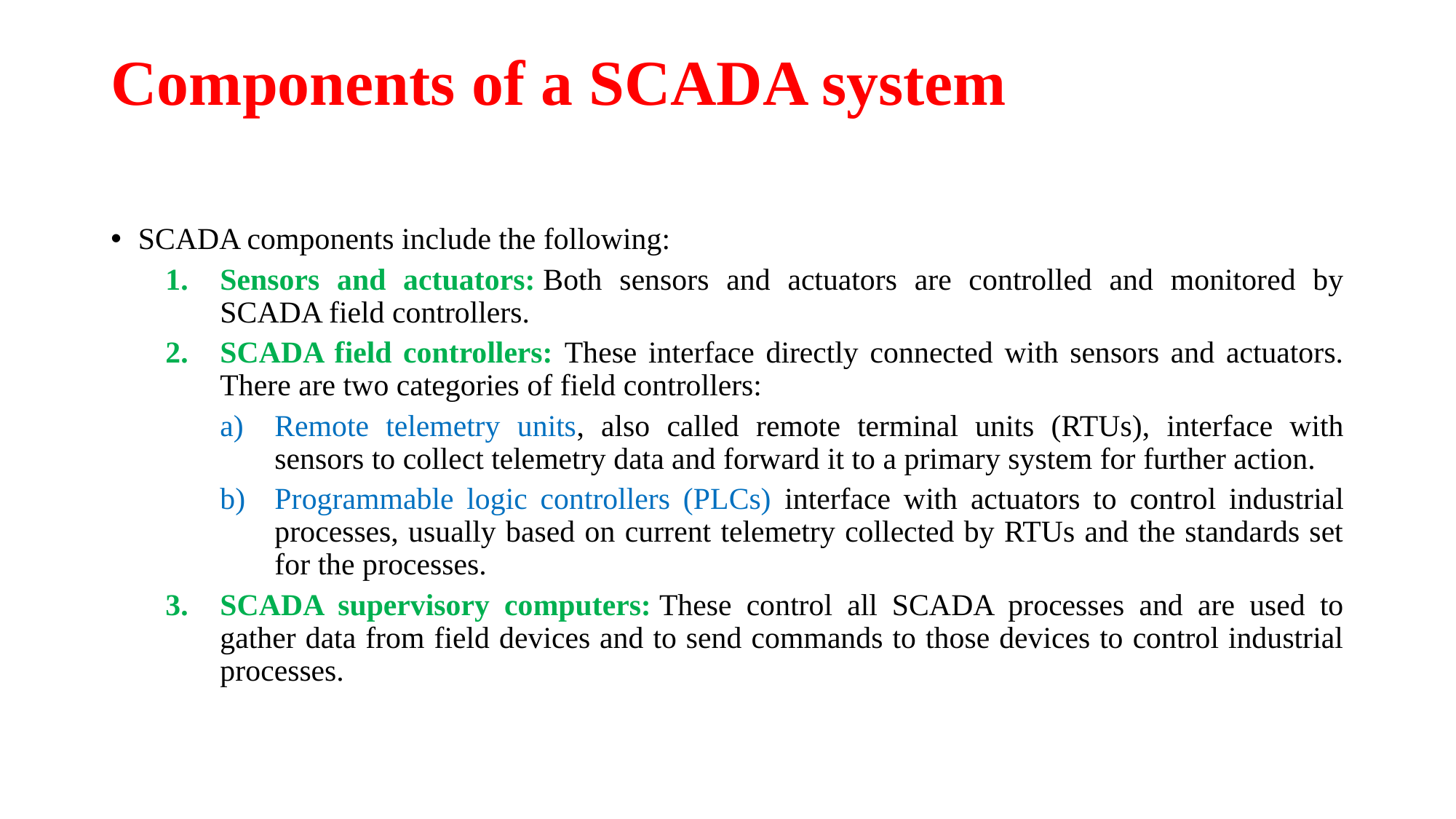

# Components of a SCADA system
SCADA components include the following:
Sensors and actuators: Both sensors and actuators are controlled and monitored by SCADA field controllers.
SCADA field controllers: These interface directly connected with sensors and actuators. There are two categories of field controllers:
Remote telemetry units, also called remote terminal units (RTUs), interface with sensors to collect telemetry data and forward it to a primary system for further action.
Programmable logic controllers (PLCs) interface with actuators to control industrial processes, usually based on current telemetry collected by RTUs and the standards set for the processes.
SCADA supervisory computers: These control all SCADA processes and are used to gather data from field devices and to send commands to those devices to control industrial processes.